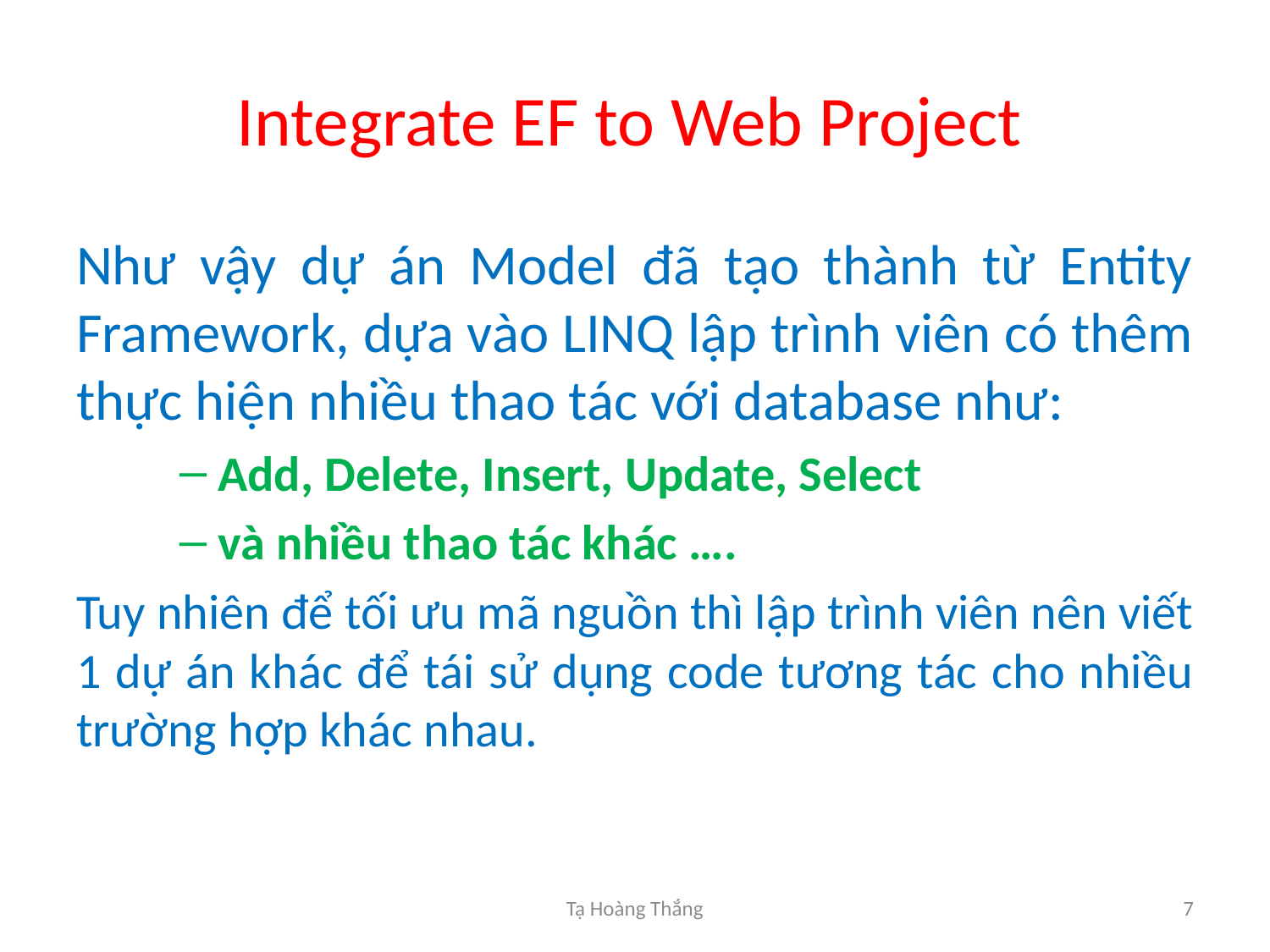

# Integrate EF to Web Project
Như vậy dự án Model đã tạo thành từ Entity Framework, dựa vào LINQ lập trình viên có thêm thực hiện nhiều thao tác với database như:
 Add, Delete, Insert, Update, Select
 và nhiều thao tác khác ….
Tuy nhiên để tối ưu mã nguồn thì lập trình viên nên viết 1 dự án khác để tái sử dụng code tương tác cho nhiều trường hợp khác nhau.

Tạ Hoàng Thắng
7